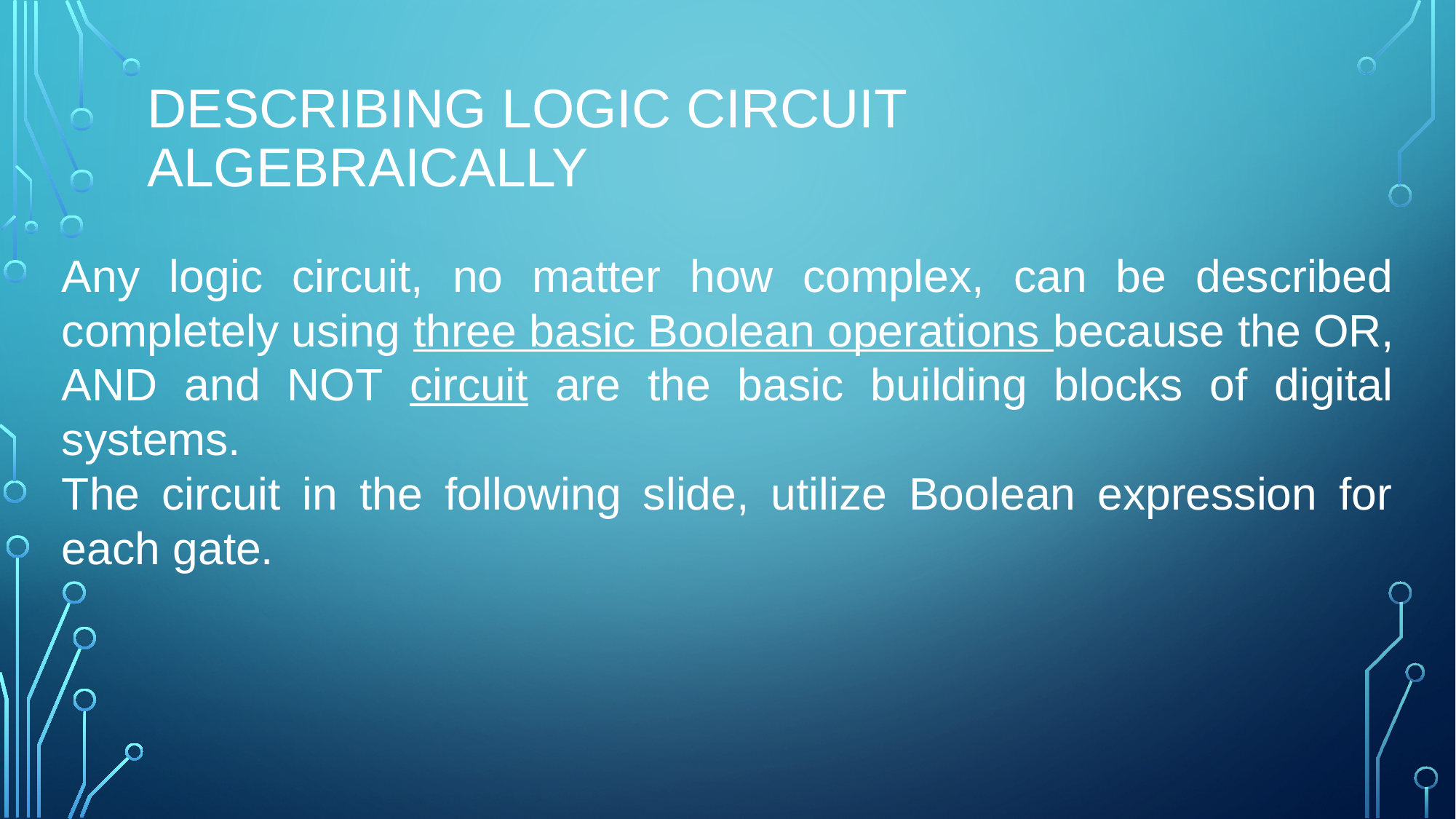

# Describing logic circuit algebraically
Any logic circuit, no matter how complex, can be described completely using three basic Boolean operations because the OR, AND and NOT circuit are the basic building blocks of digital systems.
The circuit in the following slide, utilize Boolean expression for each gate.